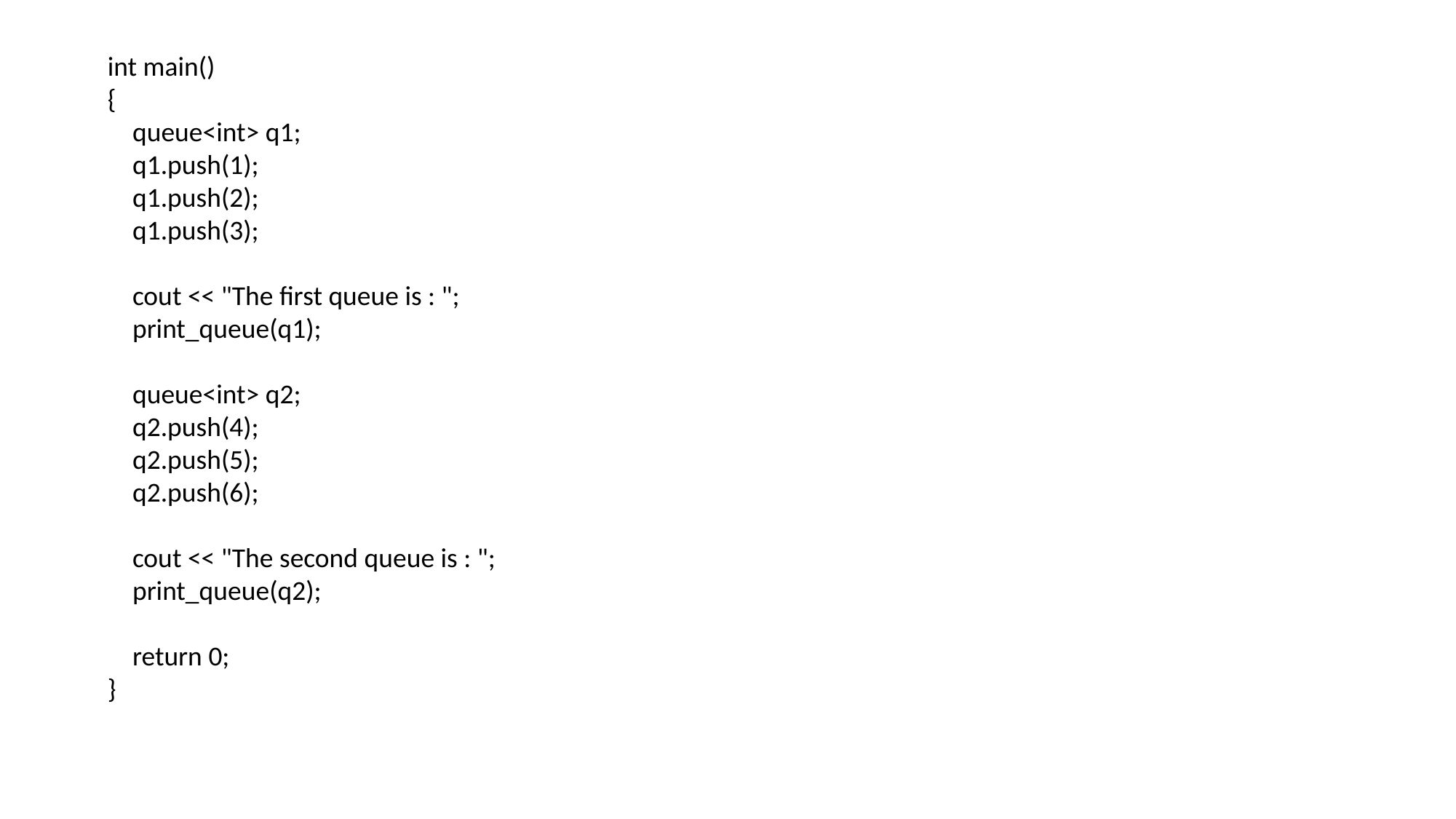

int main()
{
    queue<int> q1;
    q1.push(1);
    q1.push(2);
    q1.push(3);

    cout << "The first queue is : ";
    print_queue(q1);

    queue<int> q2;
    q2.push(4);
    q2.push(5);
    q2.push(6);

    cout << "The second queue is : ";
    print_queue(q2);

    return 0;
}